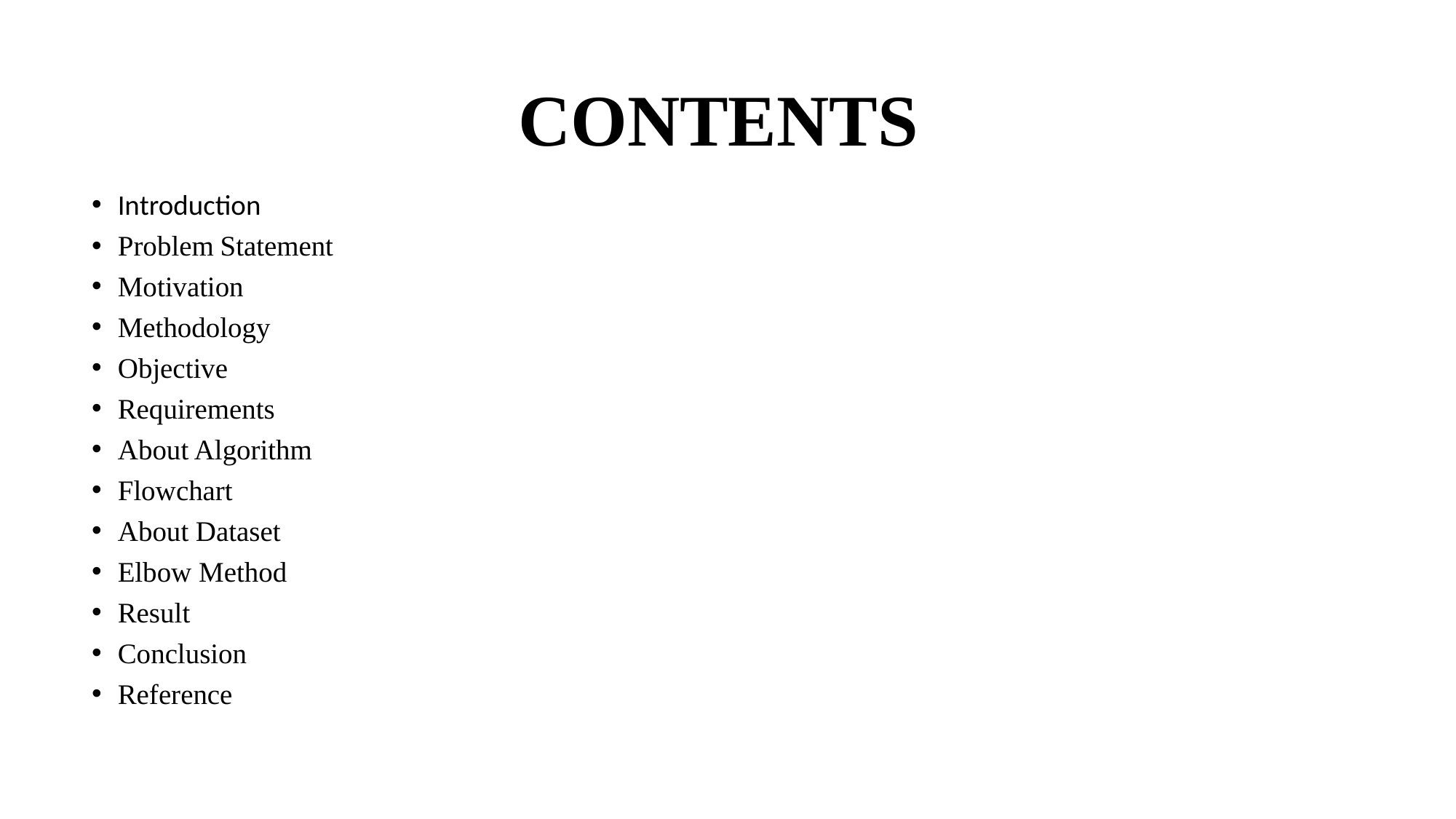

# CONTENTS
Introduction
Problem Statement
Motivation
Methodology
Objective
Requirements
About Algorithm
Flowchart
About Dataset
Elbow Method
Result
Conclusion
Reference